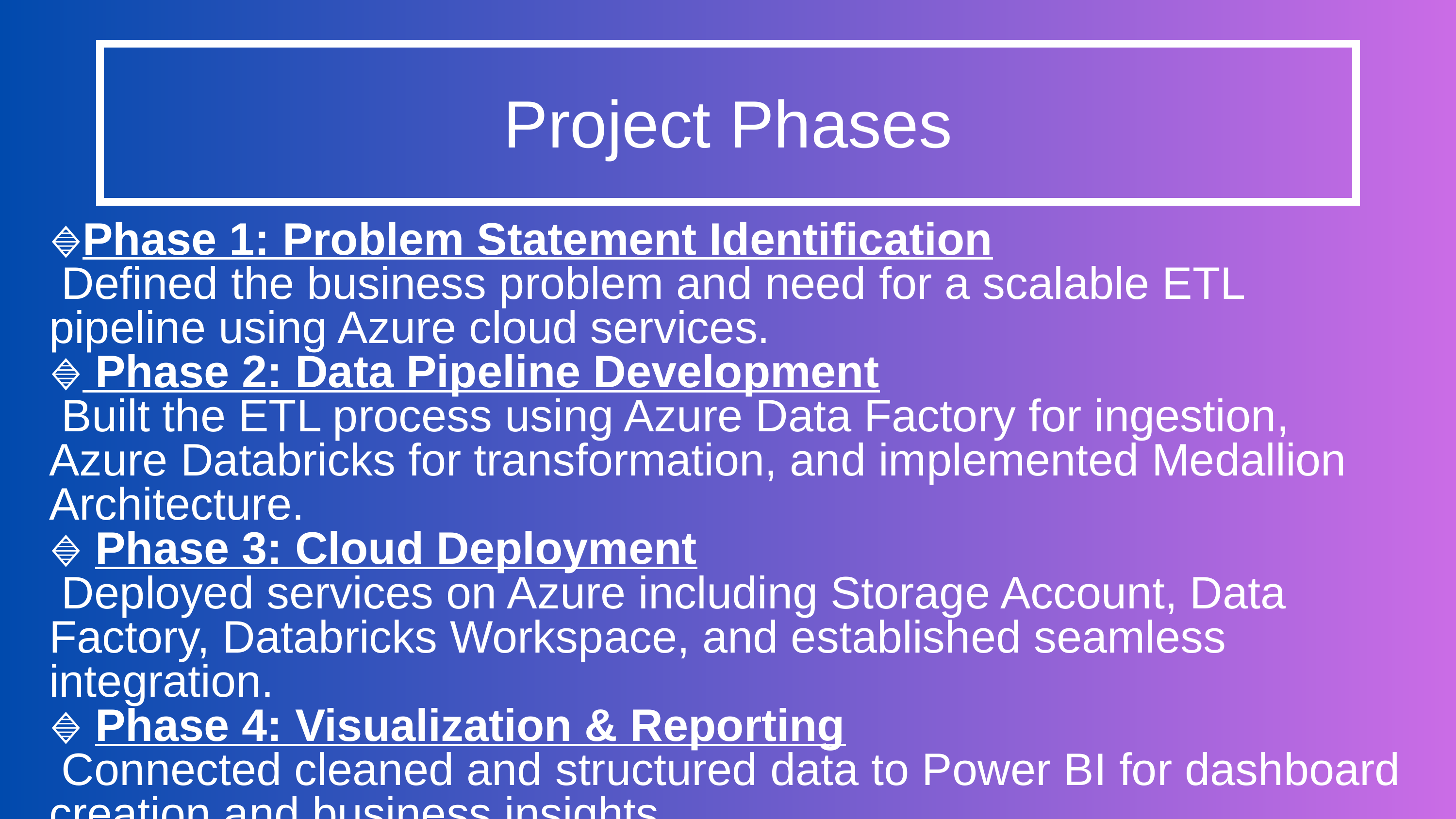

Project Phases

🔹Phase 1: Problem Statement Identification
 Defined the business problem and need for a scalable ETL pipeline using Azure cloud services.
🔹 Phase 2: Data Pipeline Development
 Built the ETL process using Azure Data Factory for ingestion, Azure Databricks for transformation, and implemented Medallion Architecture.
🔹 Phase 3: Cloud Deployment
 Deployed services on Azure including Storage Account, Data Factory, Databricks Workspace, and established seamless integration.
🔹 Phase 4: Visualization & Reporting
 Connected cleaned and structured data to Power BI for dashboard creation and business insights